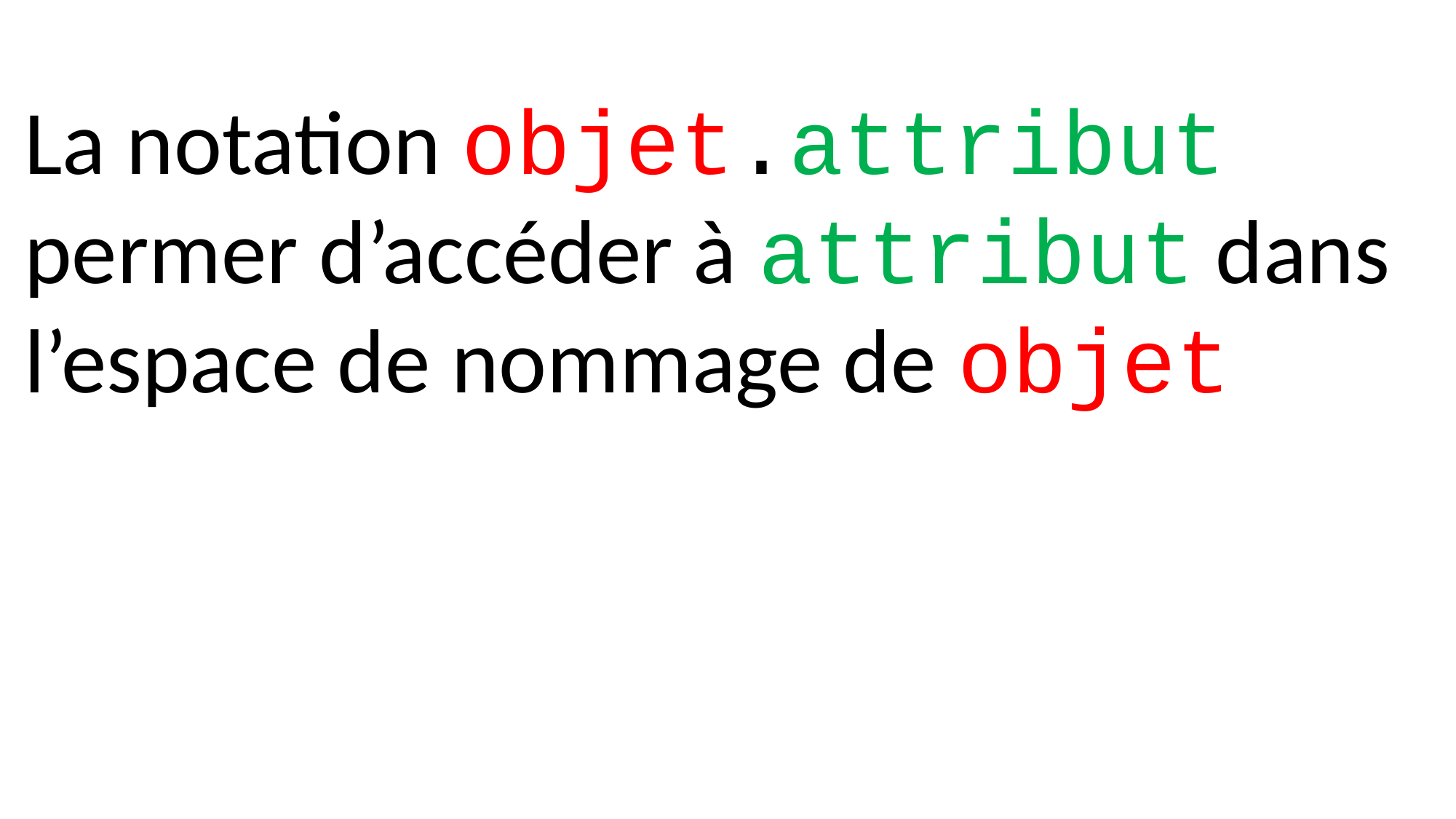

La notation objet.attribut permer d’accéder à attribut dans l’espace de nommage de objet